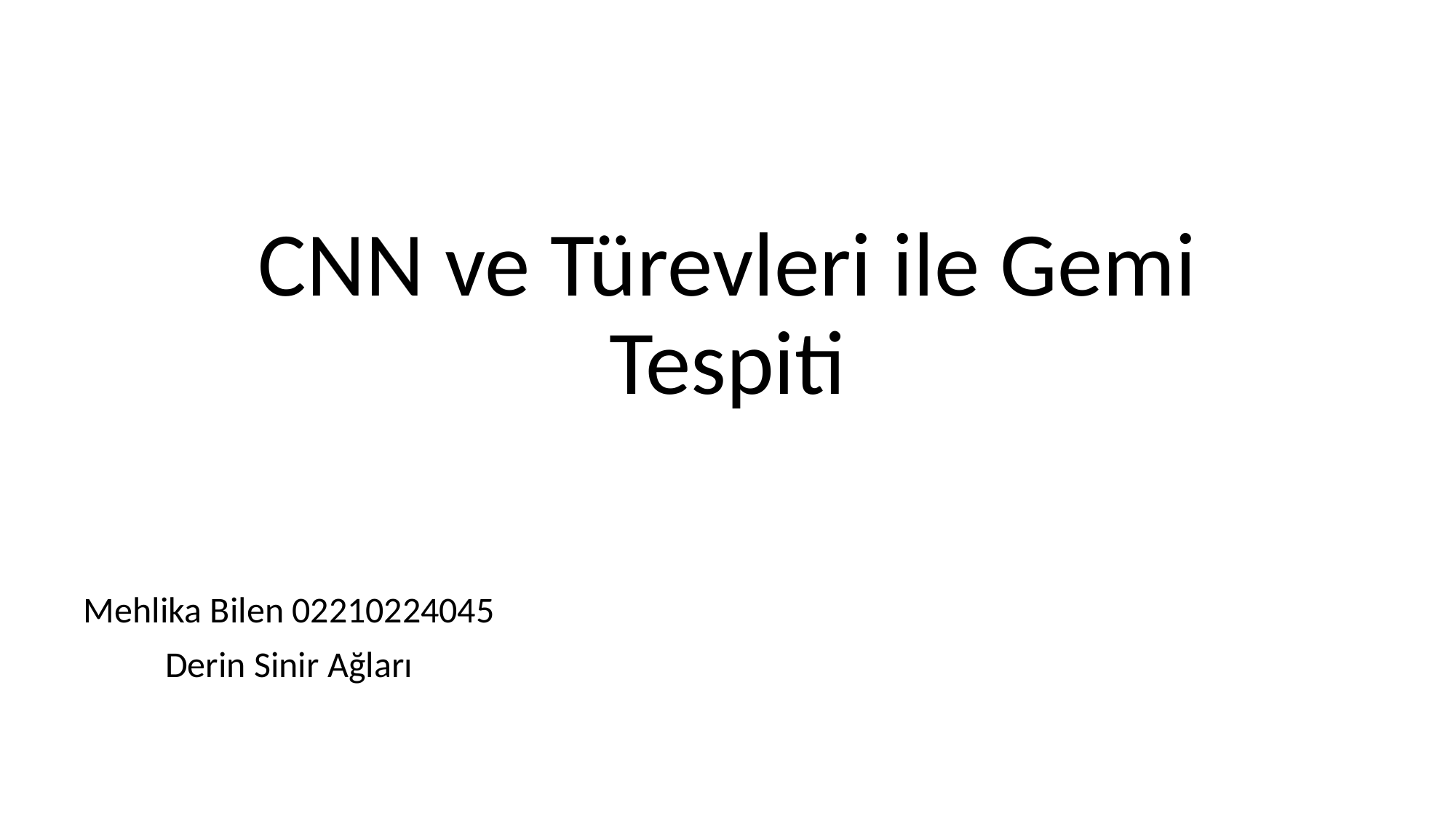

# CNN ve Türevleri ile Gemi Tespiti
Mehlika Bilen 02210224045
Derin Sinir Ağları